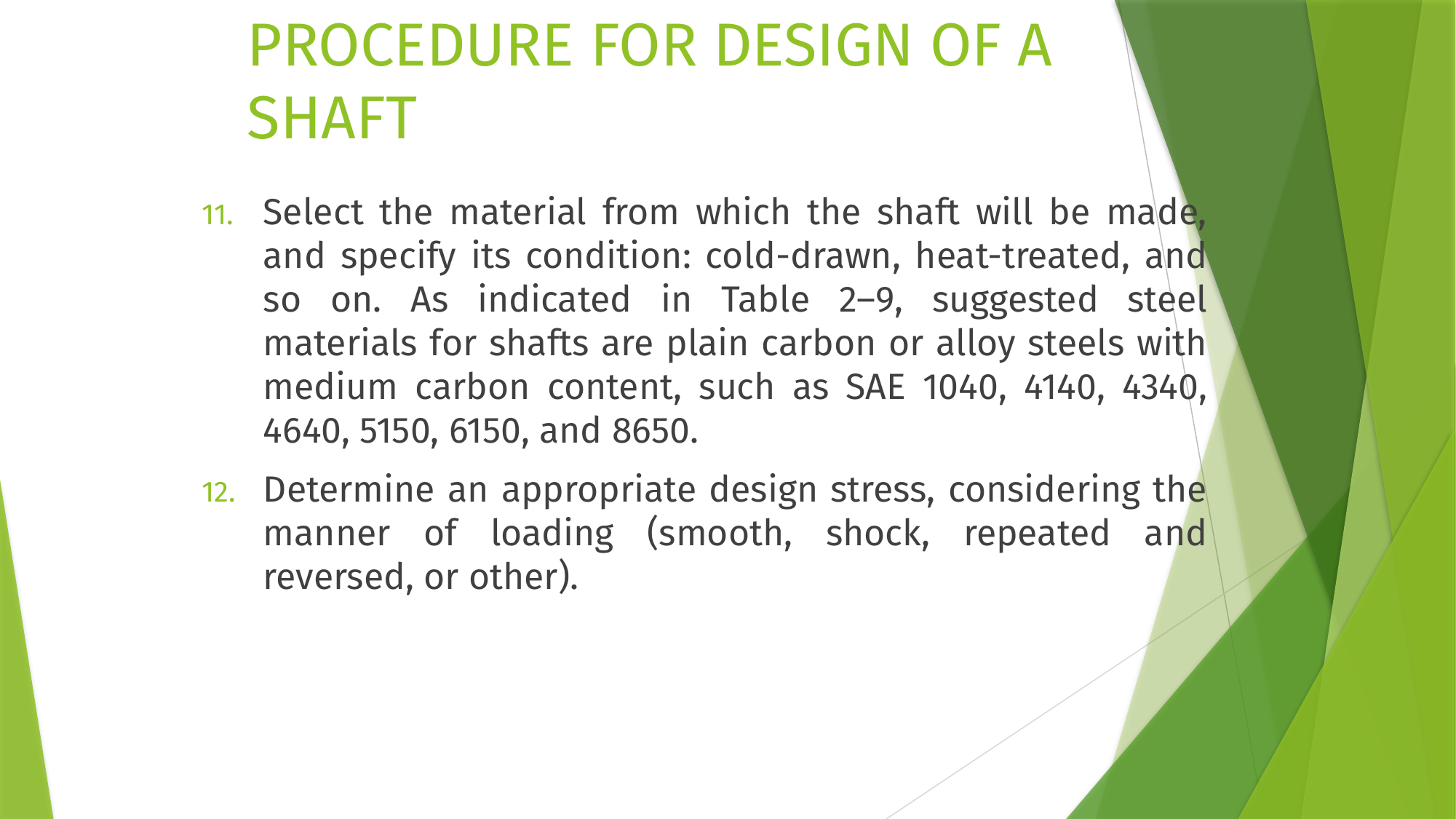

# PROCEDURE FOR DESIGN OF A SHAFT
Select the material from which the shaft will be made, and specify its condition: cold-drawn, heat-treated, and so on. As indicated in Table 2–9, suggested steel materials for shafts are plain carbon or alloy steels with medium carbon content, such as SAE 1040, 4140, 4340, 4640, 5150, 6150, and 8650.
Determine an appropriate design stress, considering the manner of loading (smooth, shock, repeated and reversed, or other).